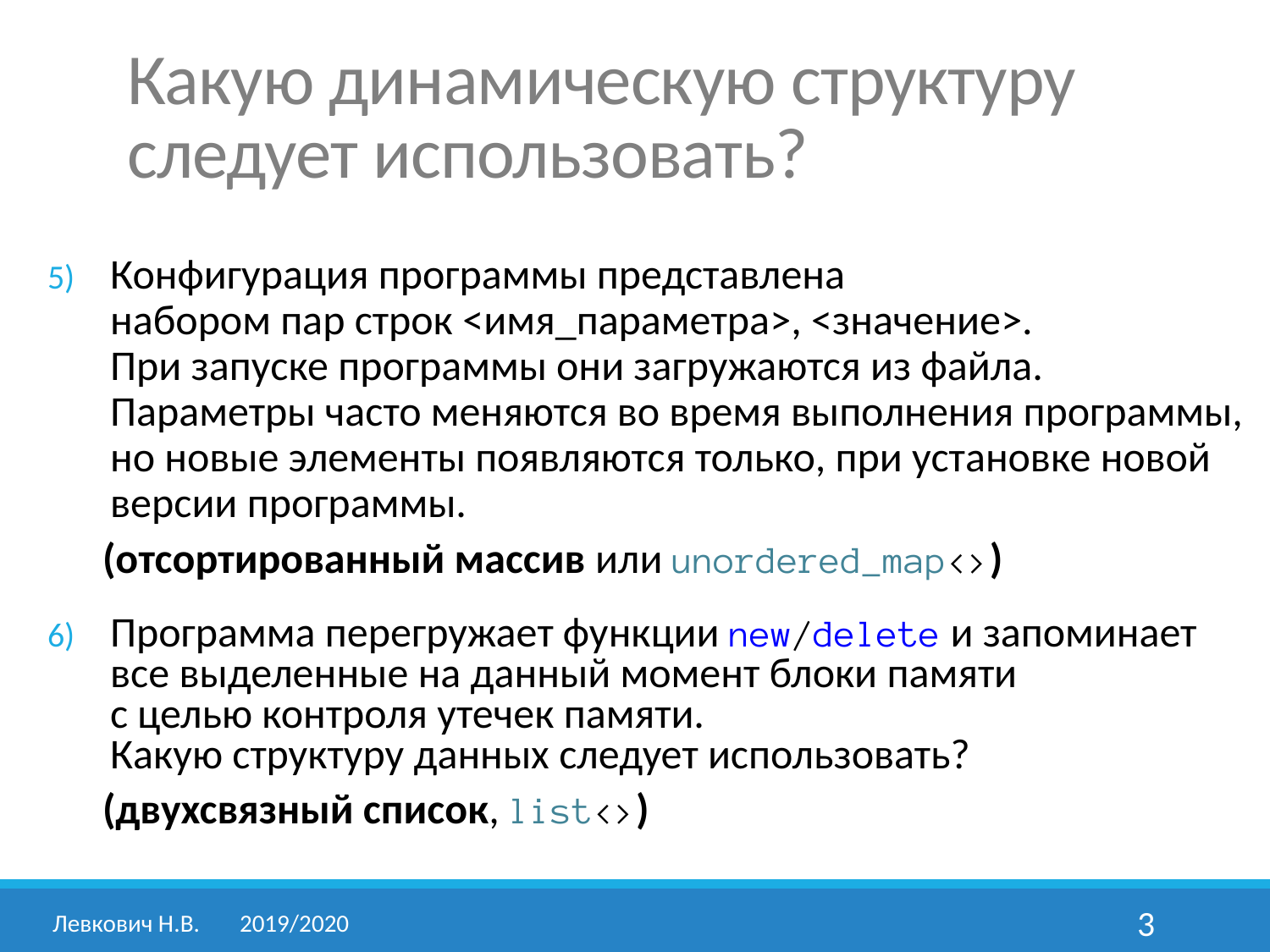

# Какую динамическую структуру следует использовать?
Конфигурация программы представлена
набором пар строк <имя_параметра>, <значение>.
При запуске программы они загружаются из файла.
Параметры часто меняются во время выполнения программы, но новые элементы появляются только, при установке новой версии программы.
	(отсортированный массив или unordered_map<>)
Программа перегружает функции new/delete и запоминает все выделенные на данный момент блоки памяти
с целью контроля утечек памяти.
Какую структуру данных следует использовать?
	(двухсвязный список, list<>)
Левкович Н.В.	2019/2020
3